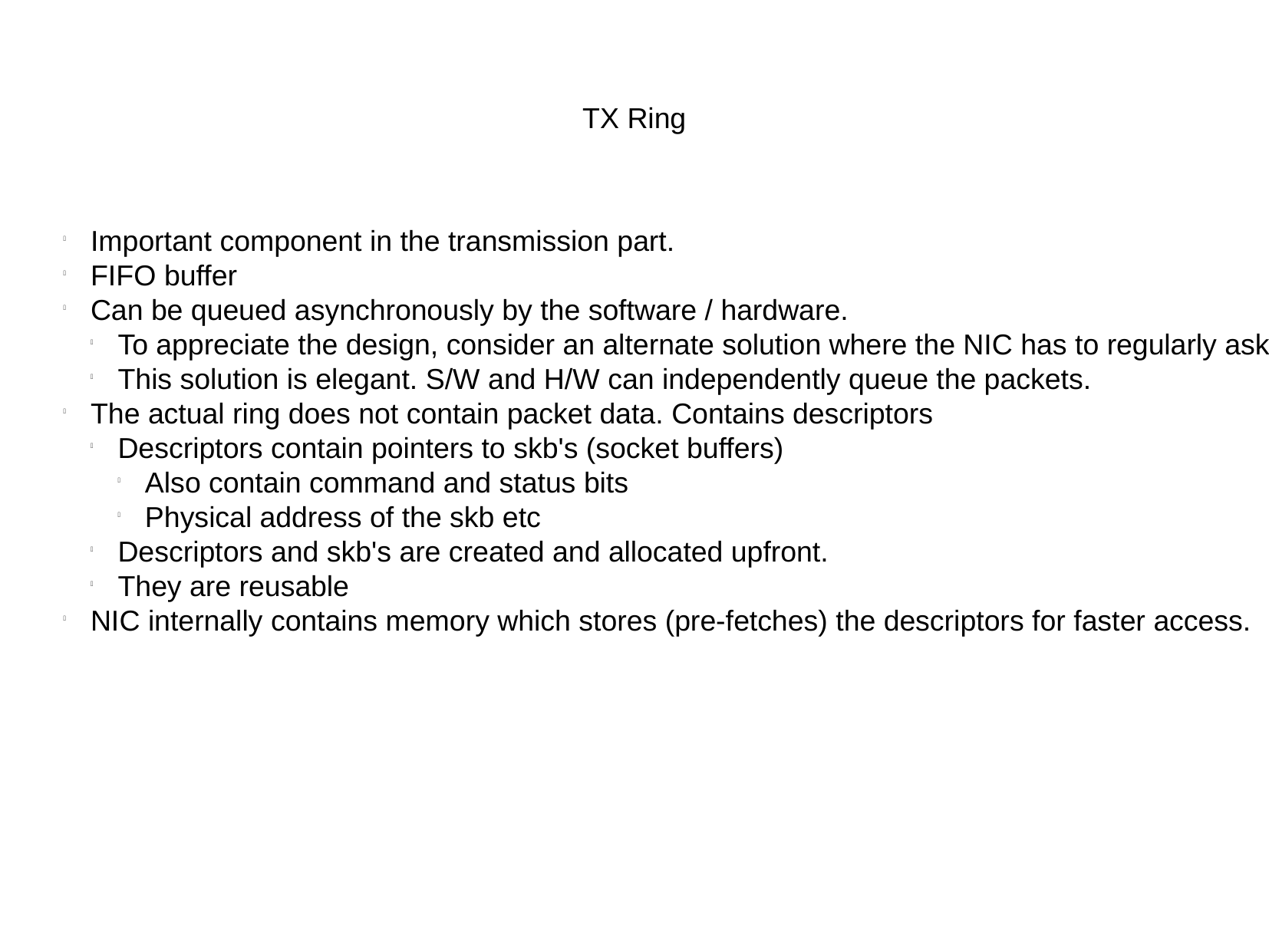

TX Ring
Important component in the transmission part.
FIFO buffer
Can be queued asynchronously by the software / hardware.
To appreciate the design, consider an alternate solution where the NIC has to regularly ask the s/w for packets to transmit. Not efficient
This solution is elegant. S/W and H/W can independently queue the packets.
The actual ring does not contain packet data. Contains descriptors
Descriptors contain pointers to skb's (socket buffers)
Also contain command and status bits
Physical address of the skb etc
Descriptors and skb's are created and allocated upfront.
They are reusable
NIC internally contains memory which stores (pre-fetches) the descriptors for faster access.